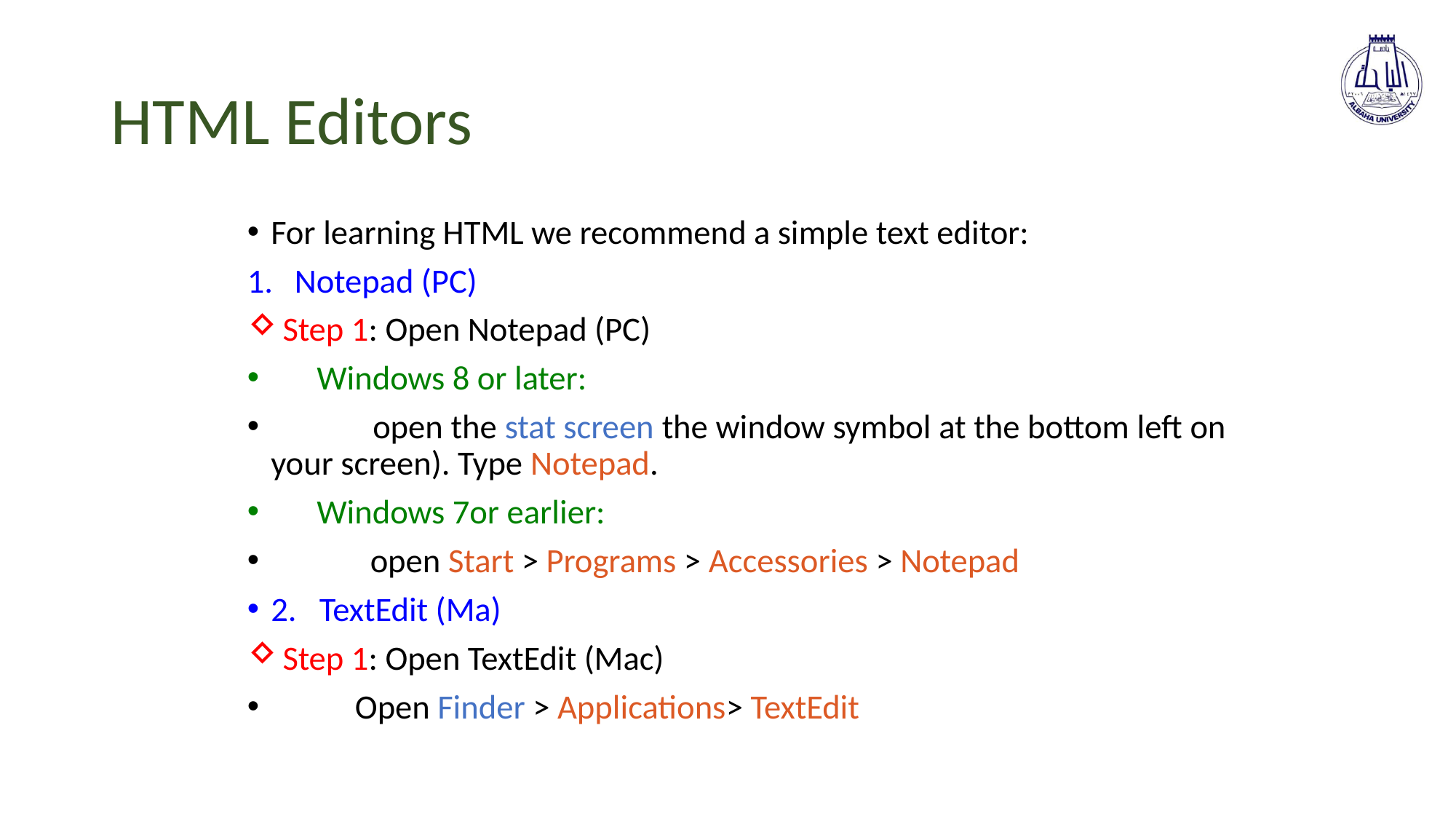

# HTML Editors
For learning HTML we recommend a simple text editor:
Notepad (PC)
Step 1: Open Notepad (PC)
      Windows 8 or later:
             open the stat screen the window symbol at the bottom left on your screen). Type Notepad.
      Windows 7or earlier:
             open Start > Programs > Accessories > Notepad
2.   TextEdit (Ma)
Step 1: Open TextEdit (Mac)
           Open Finder > Applications> TextEdit